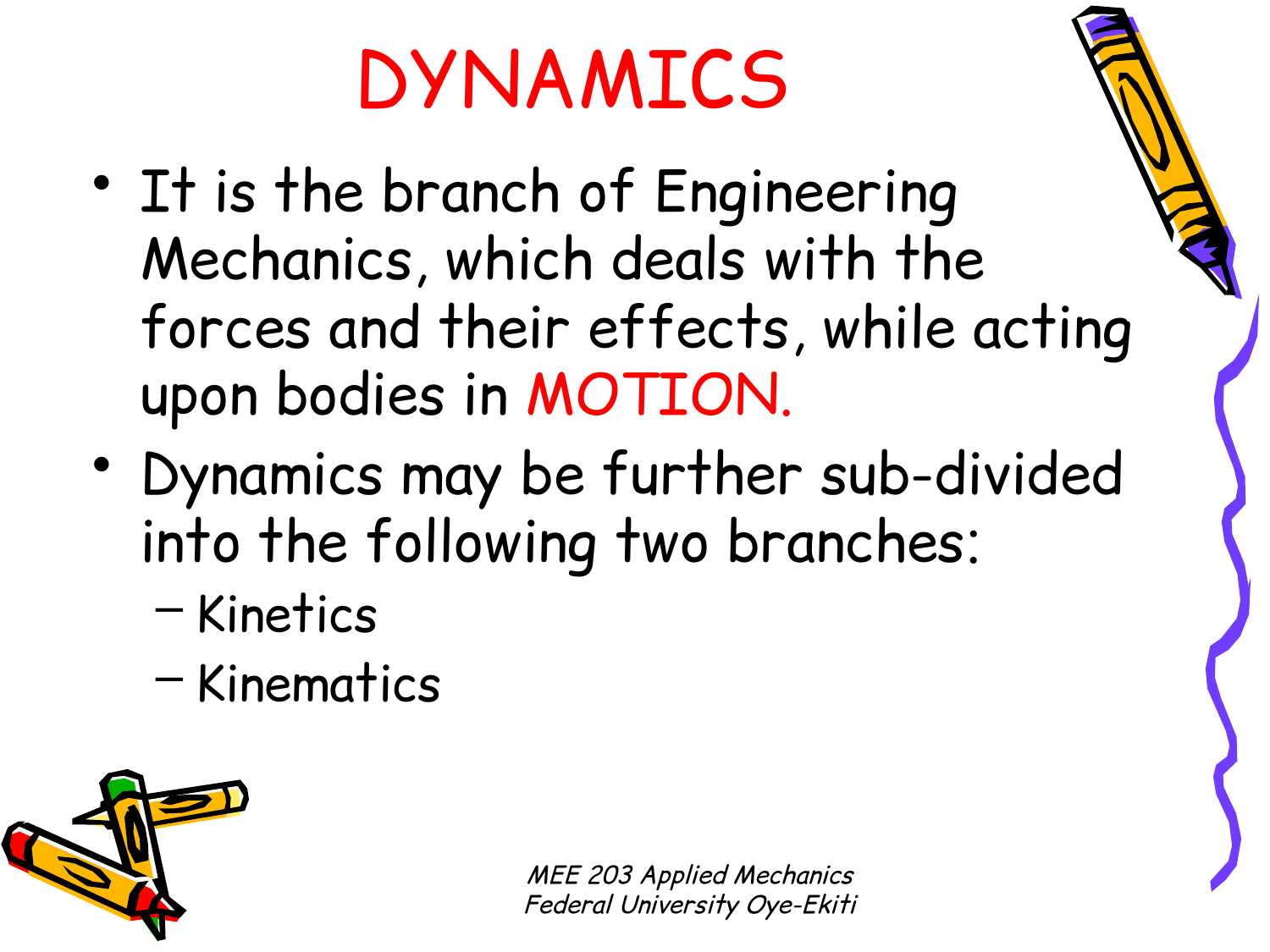

# DYNAMICS
It is the branch of Engineering Mechanics, which deals with the forces and their effects, while acting upon bodies in MOTION.
Dynamics may be further sub-divided into the following two branches:
Kinetics
Kinematics
MEE 203 Applied Mechanics
Federal University Oye-Ekiti